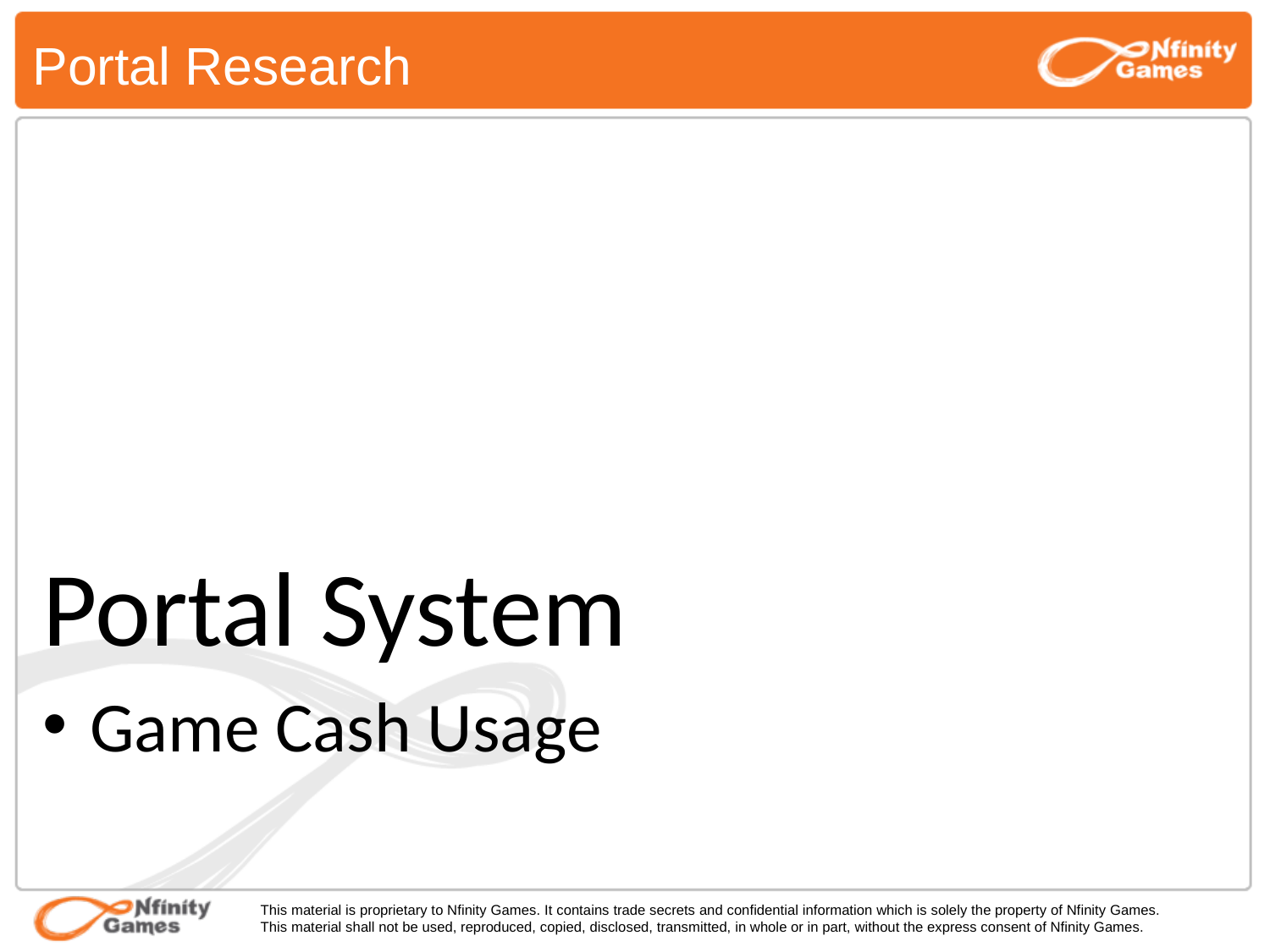

# Portal Research

Portal System
Game Cash Usage